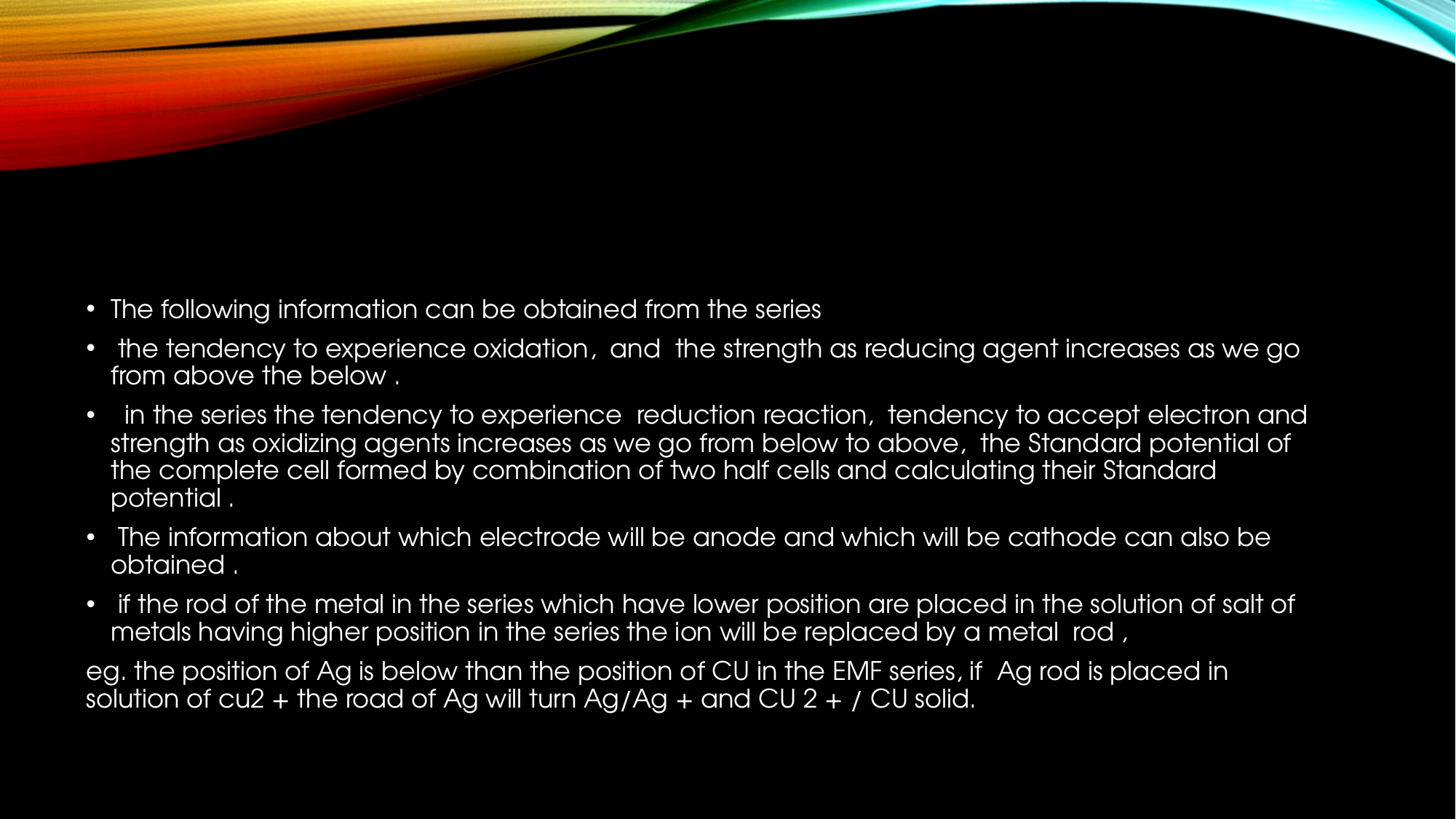

The following information can be obtained from the series
 the tendency to experience oxidation,  and  the strength as reducing agent increases as we go from above the below .
  in the series the tendency to experience  reduction reaction,  tendency to accept electron and strength as oxidizing agents increases as we go from below to above,  the Standard potential of the complete cell formed by combination of two half cells and calculating their Standard potential .
 The information about which electrode will be anode and which will be cathode can also be obtained .
 if the rod of the metal in the series which have lower position are placed in the solution of salt of metals having higher position in the series the ion will be replaced by a metal  rod ,
eg. the position of Ag is below than the position of CU in the EMF series, if  Ag rod is placed in solution of cu2 + the road of Ag will turn Ag/Ag + and CU 2 + / CU solid.